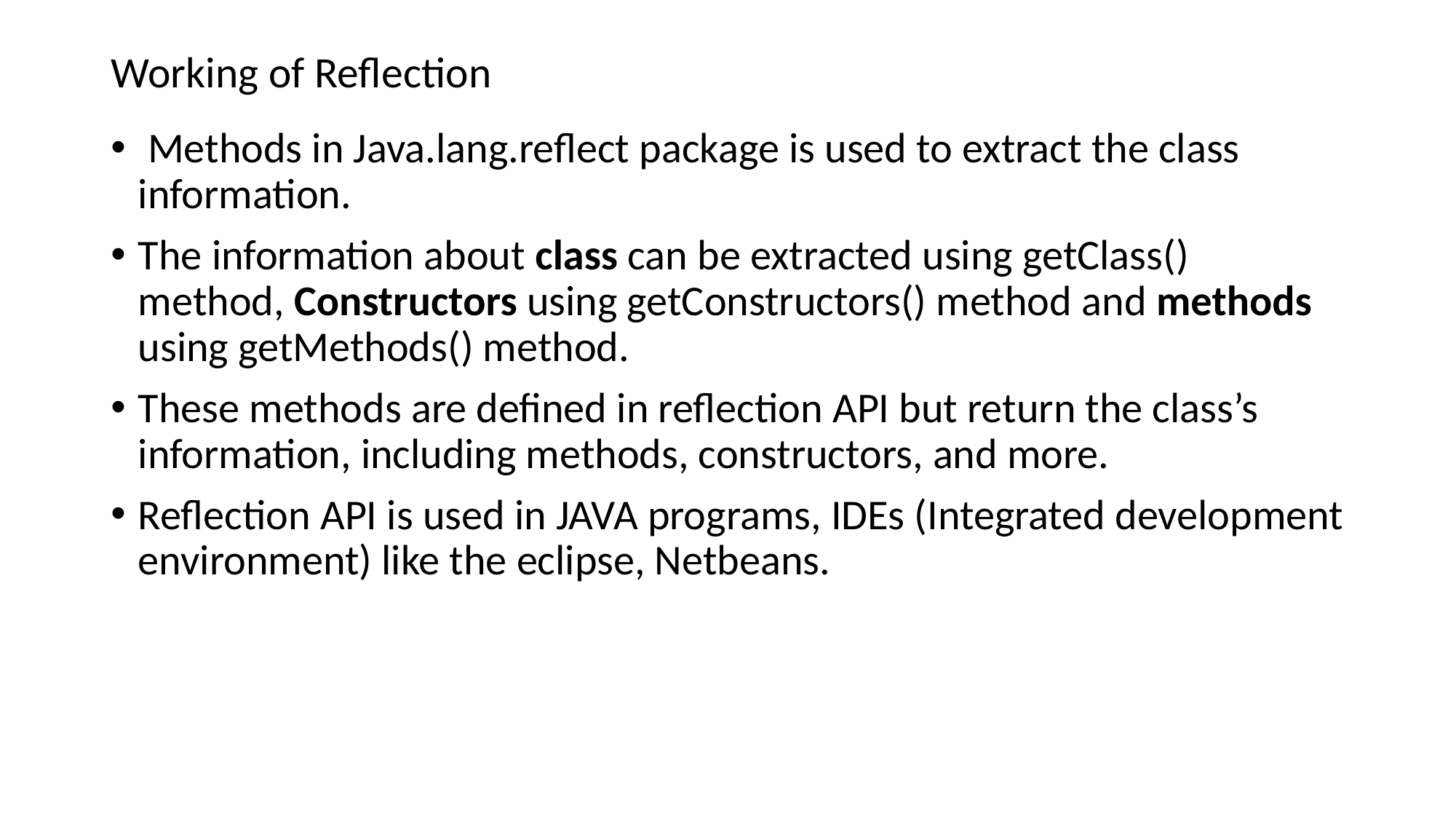

# Working of Reflection
 Methods in Java.lang.reflect package is used to extract the class information.
The information about class can be extracted using getClass() method, Constructors using getConstructors() method and methods using getMethods() method.
These methods are defined in reflection API but return the class’s information, including methods, constructors, and more.
Reflection API is used in JAVA programs, IDEs (Integrated development environment) like the eclipse, Netbeans.